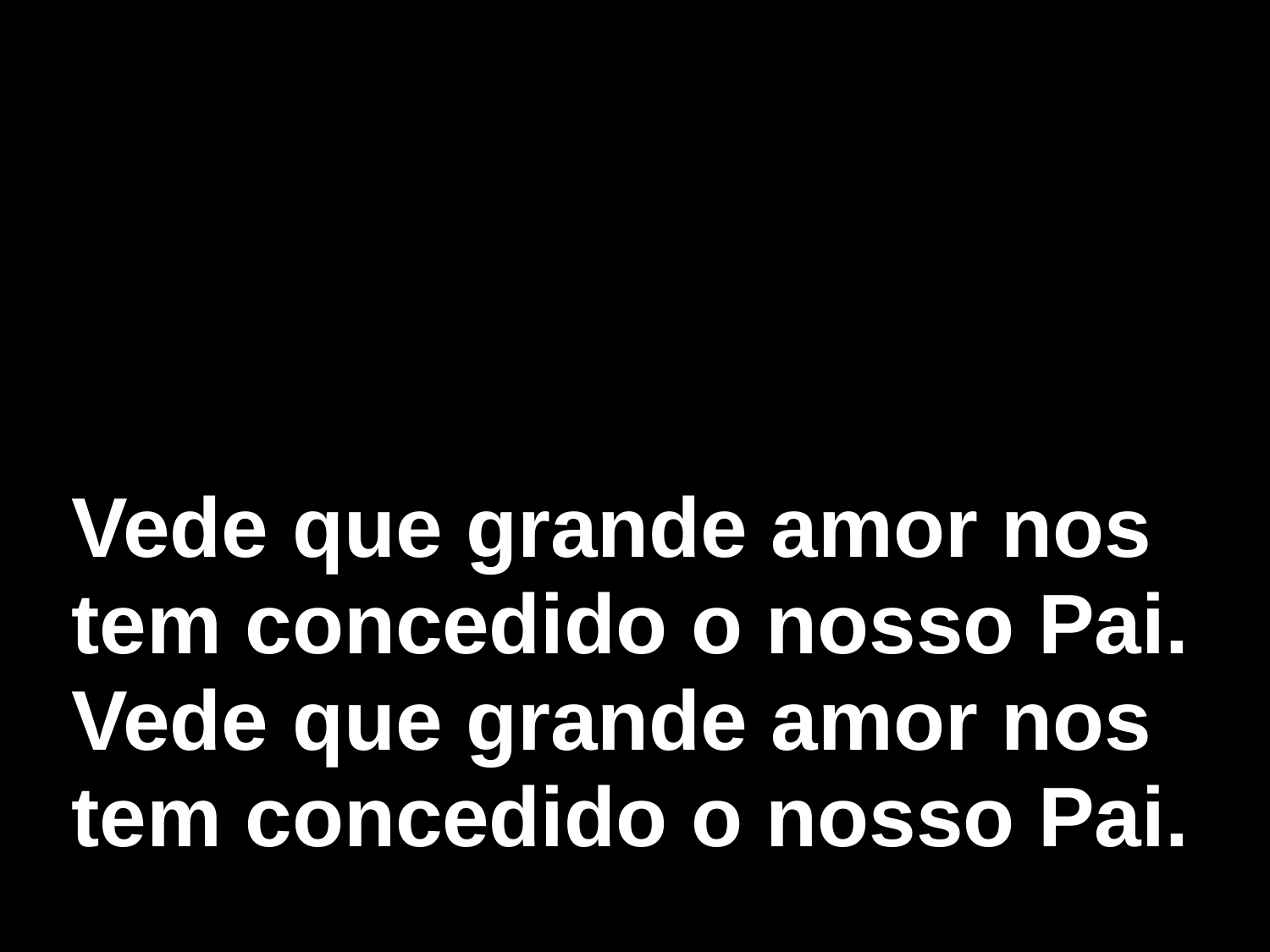

Vede que grande amor nos tem concedido o nosso Pai.
Vede que grande amor nos tem concedido o nosso Pai.